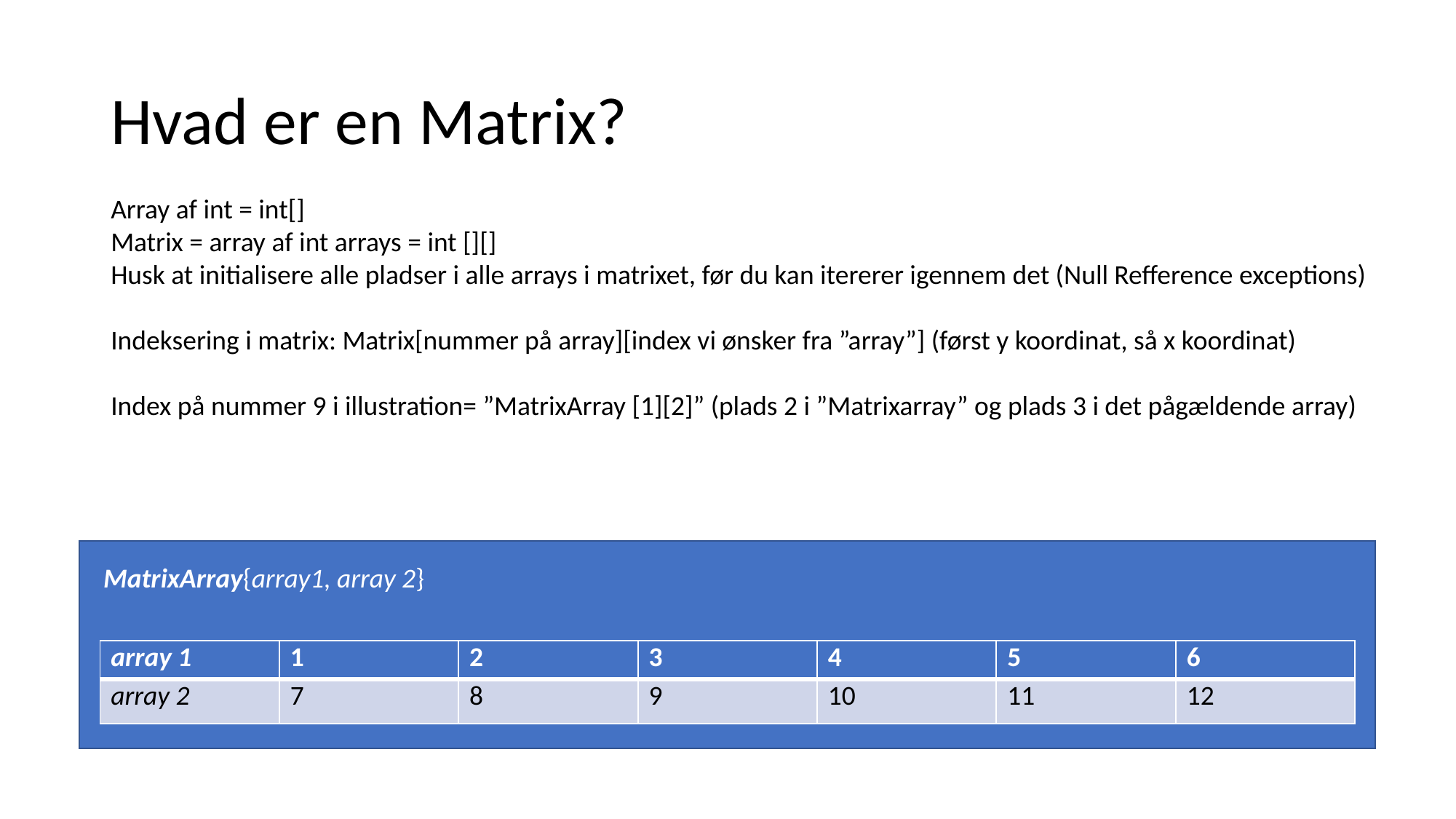

# Hvad er en Matrix?
Array af int = int[]
Matrix = array af int arrays = int [][]
Husk at initialisere alle pladser i alle arrays i matrixet, før du kan itererer igennem det (Null Refference exceptions)

Indeksering i matrix: Matrix[nummer på array][index vi ønsker fra ”array”] (først y koordinat, så x koordinat)

Index på nummer 9 i illustration= ”MatrixArray [1][2]” (plads 2 i ”Matrixarray” og plads 3 i det pågældende array)

MatrixArray{array1, array 2}
| array 1 | 1 | 2 | 3 | 4 | 5 | 6 |
| --- | --- | --- | --- | --- | --- | --- |
| array 2 | 7 | 8 | 9 | 10 | 11 | 12 |